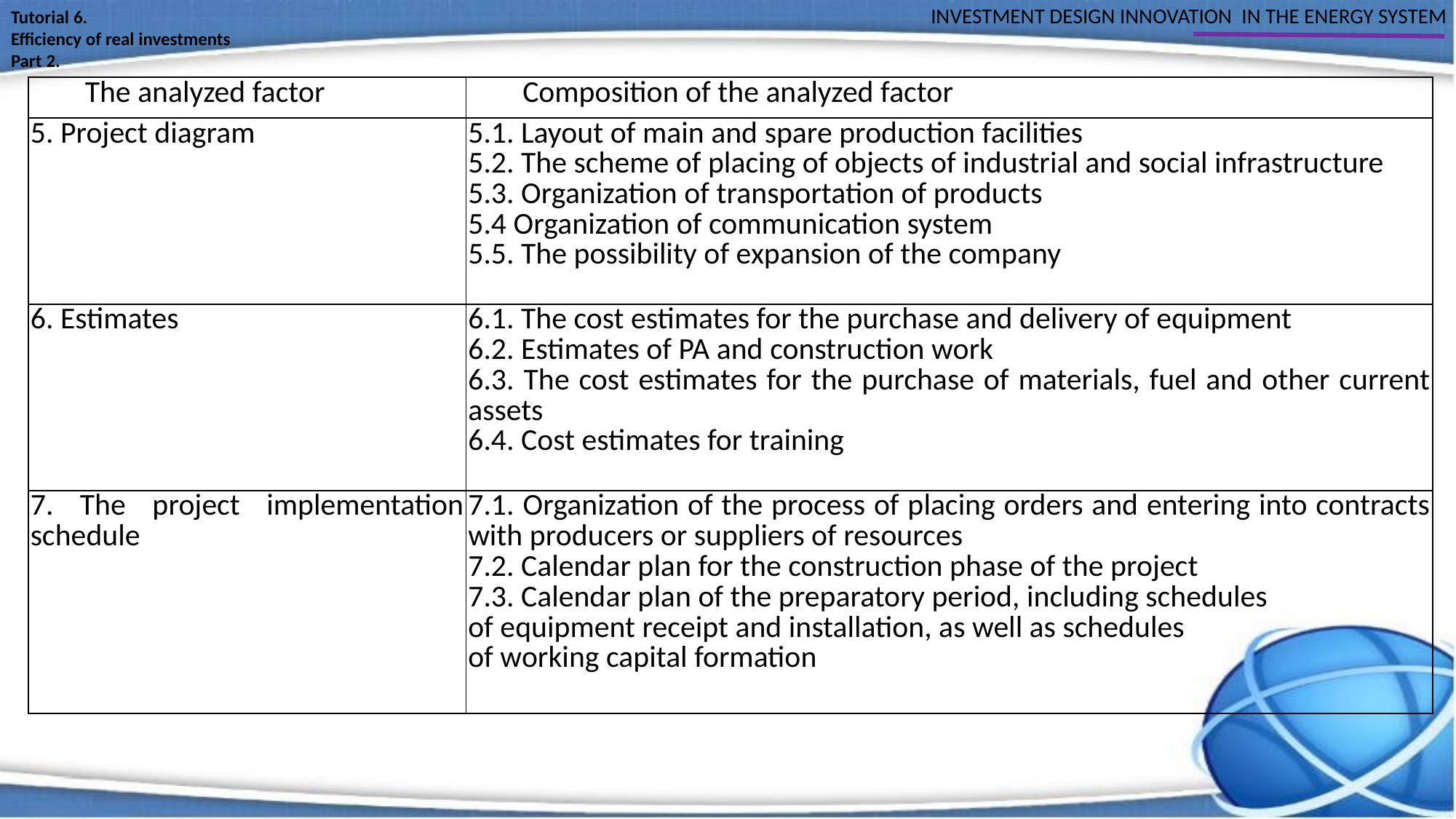

INVESTMENT DESIGN INNOVATION  IN THE ENERGY SYSTEM
Tutorial 6.
Efficiency of real investments
Part 2.
| The analyzed factor | Composition of the analyzed factor |
| --- | --- |
| 5. Project diagram | 5.1. Layout of main and spare production facilities 5.2. The scheme of placing of objects of industrial and social infrastructure 5.3. Organization of transportation of products 5.4 Organization of communication system 5.5. The possibility of expansion of the company |
| 6. Estimates | 6.1. The cost estimates for the purchase and delivery of equipment 6.2. Estimates of PA and construction work 6.3. The cost estimates for the purchase of materials, fuel and other current assets 6.4. Cost estimates for training |
| 7. The project implementation schedule | 7.1. Organization of the process of placing orders and entering into contracts with producers or suppliers of resources 7.2. Calendar plan for the construction phase of the project 7.3. Calendar plan of the preparatory period, including schedules of equipment receipt and installation, as well as schedules of working capital formation |